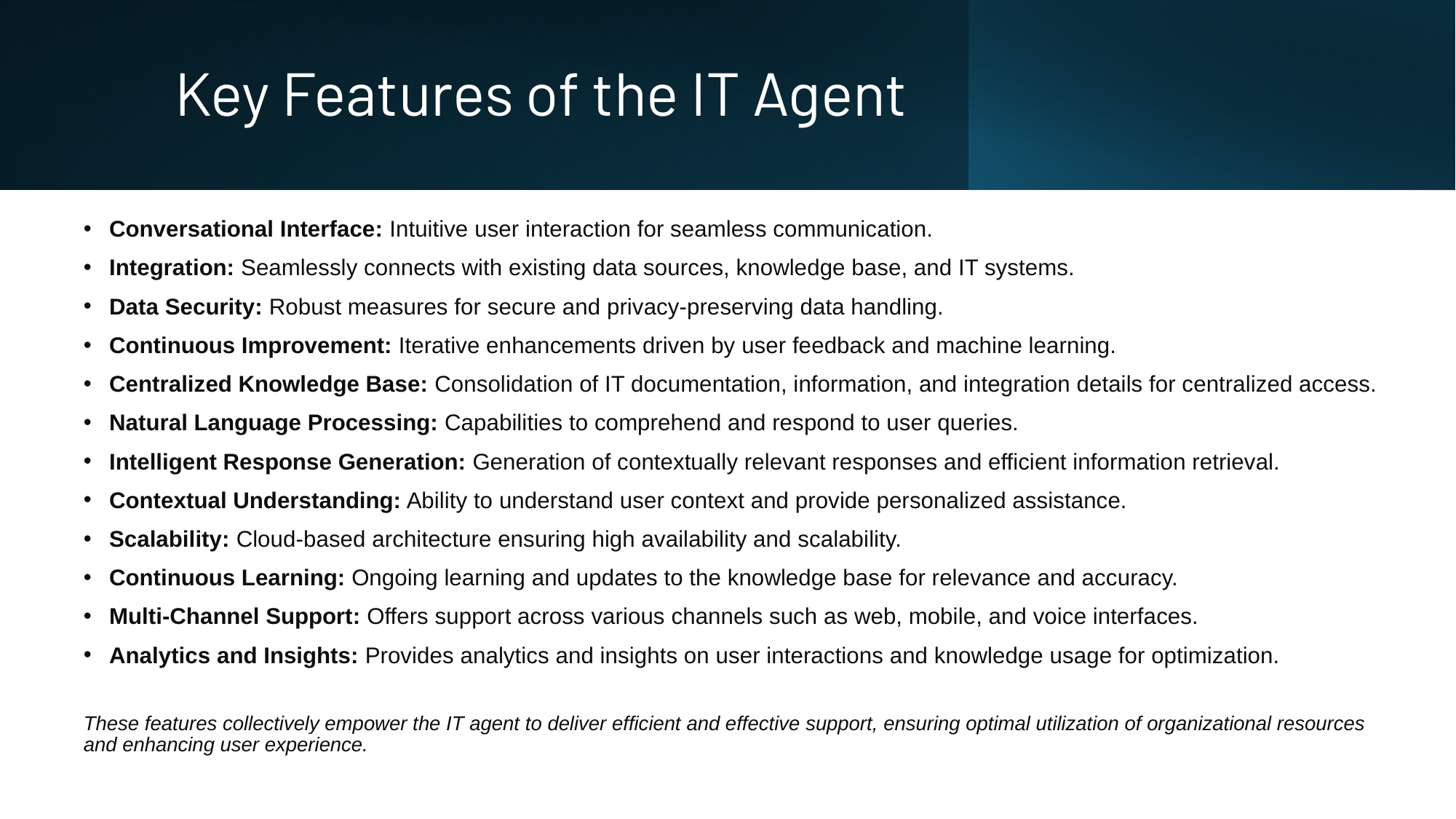

# Key Features of the IT Agent
Conversational Interface: Intuitive user interaction for seamless communication.
Integration: Seamlessly connects with existing data sources, knowledge base, and IT systems.
Data Security: Robust measures for secure and privacy-preserving data handling.
Continuous Improvement: Iterative enhancements driven by user feedback and machine learning.
Centralized Knowledge Base: Consolidation of IT documentation, information, and integration details for centralized access.
Natural Language Processing: Capabilities to comprehend and respond to user queries.
Intelligent Response Generation: Generation of contextually relevant responses and efficient information retrieval.
Contextual Understanding: Ability to understand user context and provide personalized assistance.
Scalability: Cloud-based architecture ensuring high availability and scalability.
Continuous Learning: Ongoing learning and updates to the knowledge base for relevance and accuracy.
Multi-Channel Support: Offers support across various channels such as web, mobile, and voice interfaces.
Analytics and Insights: Provides analytics and insights on user interactions and knowledge usage for optimization.
These features collectively empower the IT agent to deliver efficient and effective support, ensuring optimal utilization of organizational resources and enhancing user experience.